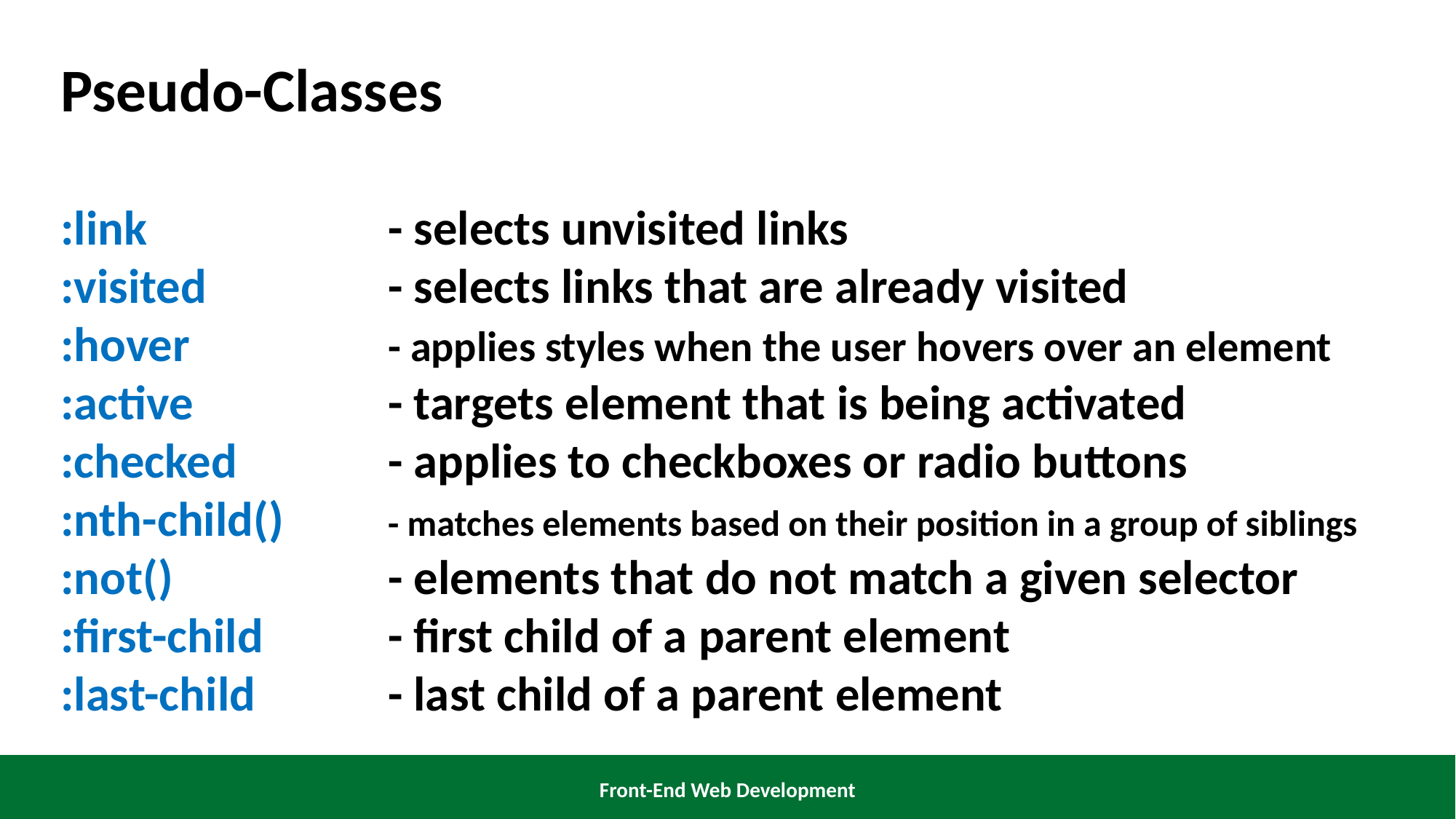

Pseudo-Classes

:link			- selects unvisited links
:visited		- selects links that are already visited
:hover		- applies styles when the user hovers over an element
:active		- targets element that is being activated
:checked		- applies to checkboxes or radio buttons
:nth-child()	- matches elements based on their position in a group of siblings
:not()		- elements that do not match a given selector
:first-child		- first child of a parent element
:last-child		- last child of a parent element